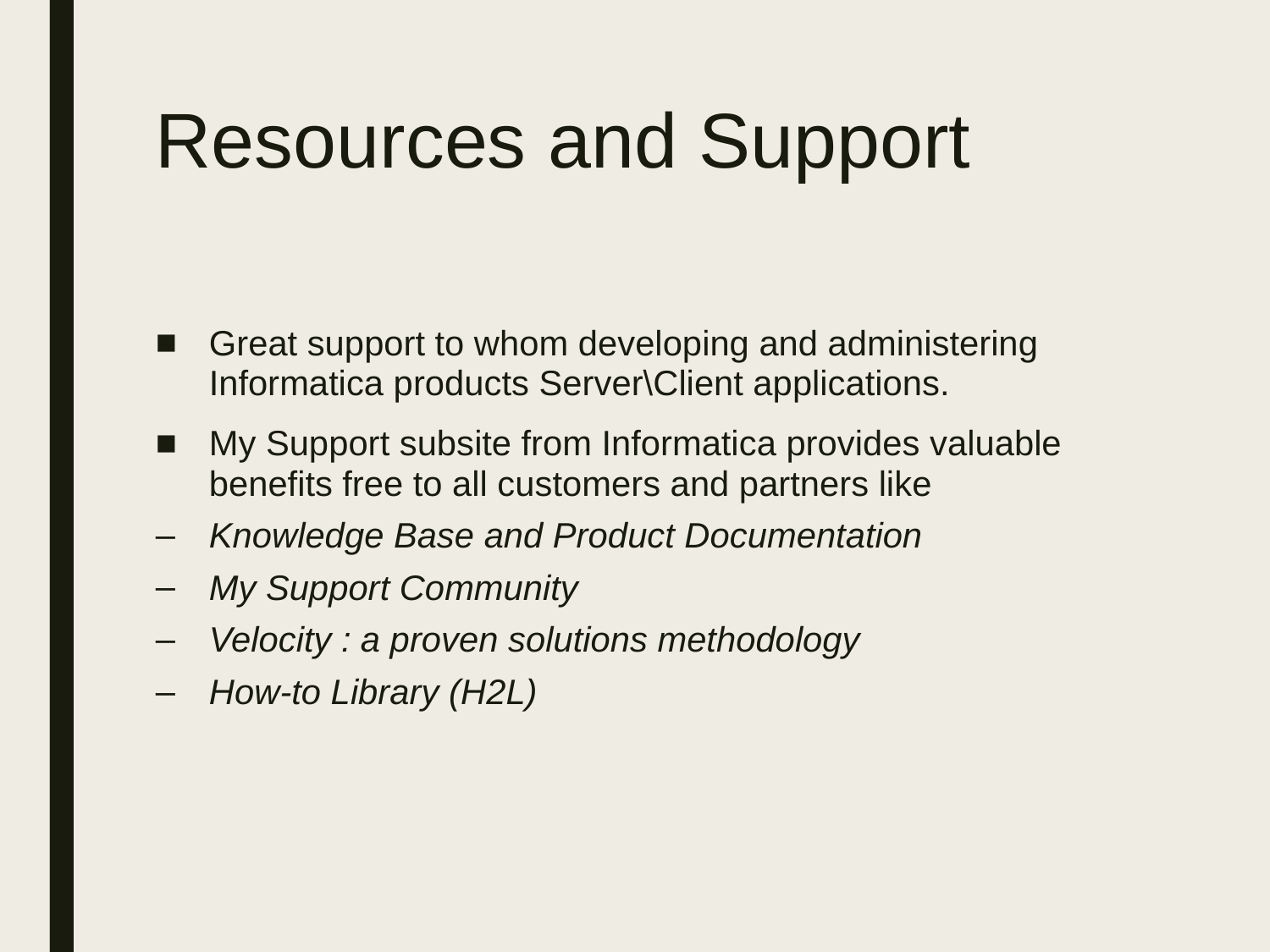

# Resources and Support
Great support to whom developing and administering Informatica products Server\Client applications.
My Support subsite from Informatica provides valuable benefits free to all customers and partners like
Knowledge Base and Product Documentation
My Support Community
Velocity : a proven solutions methodology
How-to Library (H2L)